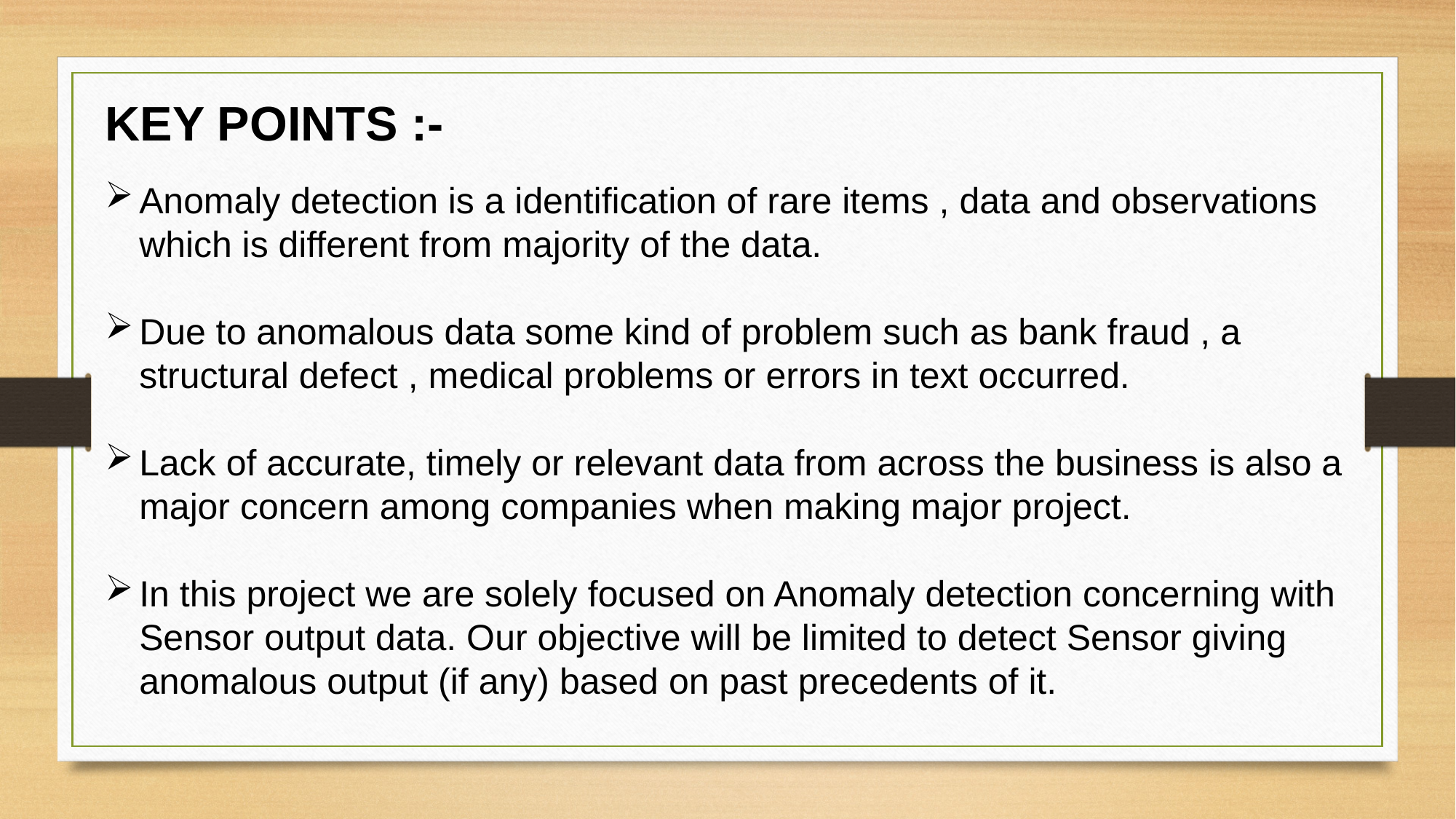

KEY POINTS :-
Anomaly detection is a identification of rare items , data and observations which is different from majority of the data.

Due to anomalous data some kind of problem such as bank fraud , a structural defect , medical problems or errors in text occurred.

Lack of accurate, timely or relevant data from across the business is also a major concern among companies when making major project.

In this project we are solely focused on Anomaly detection concerning with Sensor output data. Our objective will be limited to detect Sensor giving anomalous output (if any) based on past precedents of it.